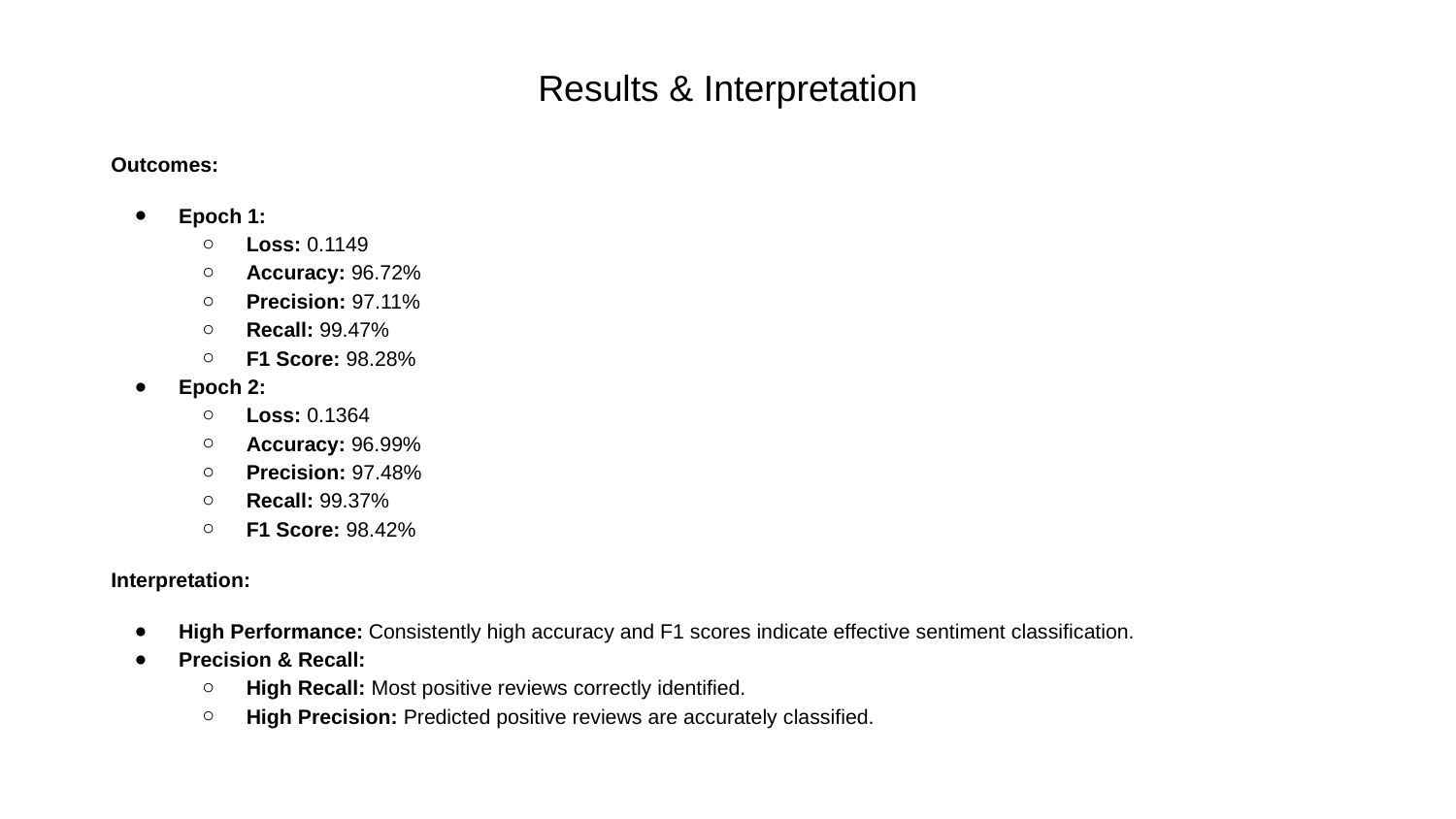

# Results & Interpretation
Outcomes:
Epoch 1:
Loss: 0.1149
Accuracy: 96.72%
Precision: 97.11%
Recall: 99.47%
F1 Score: 98.28%
Epoch 2:
Loss: 0.1364
Accuracy: 96.99%
Precision: 97.48%
Recall: 99.37%
F1 Score: 98.42%
Interpretation:
High Performance: Consistently high accuracy and F1 scores indicate effective sentiment classification.
Precision & Recall:
High Recall: Most positive reviews correctly identified.
High Precision: Predicted positive reviews are accurately classified.